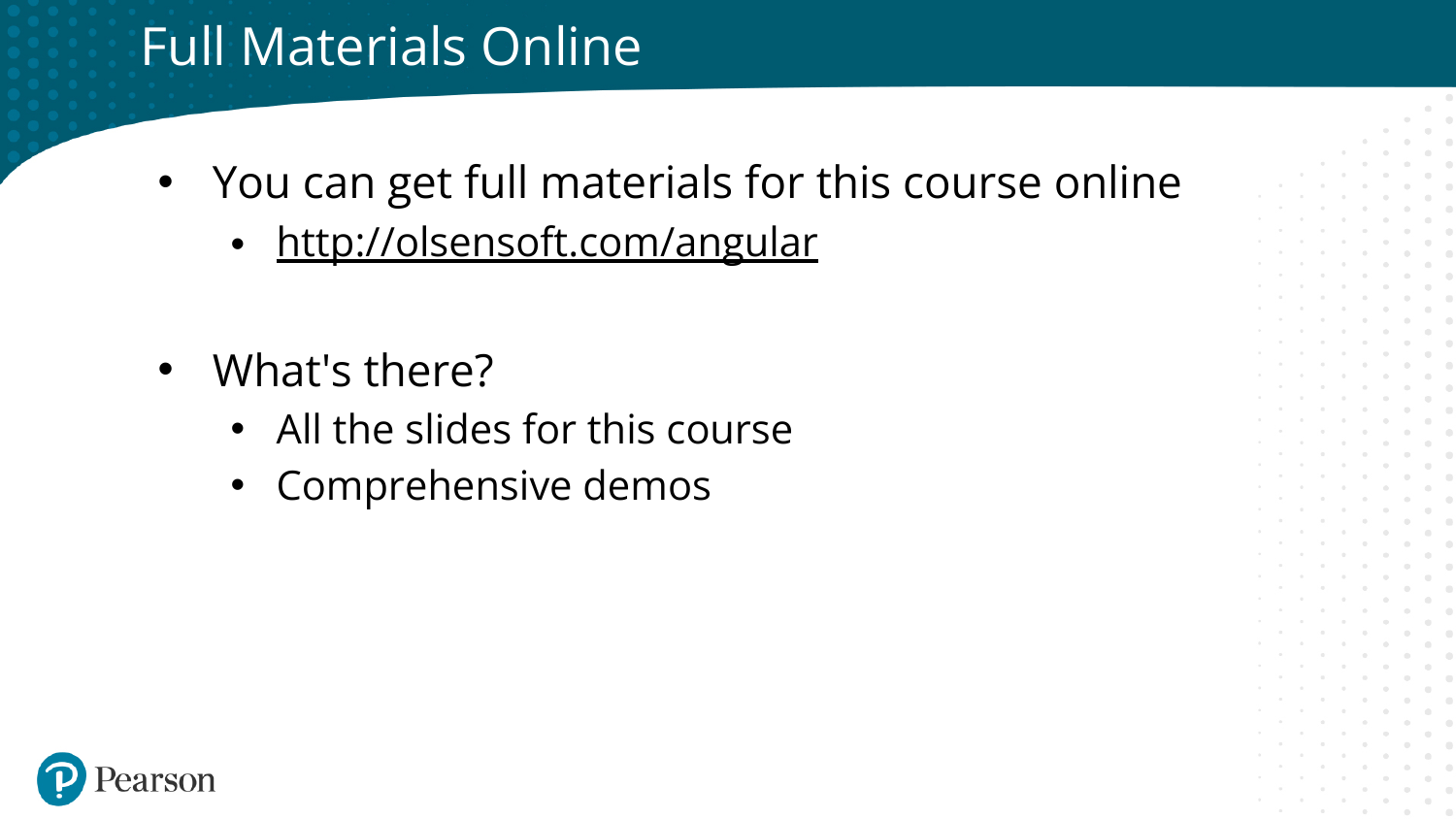

# Full Materials Online
You can get full materials for this course online
http://olsensoft.com/angular

What's there?
All the slides for this course
Comprehensive demos